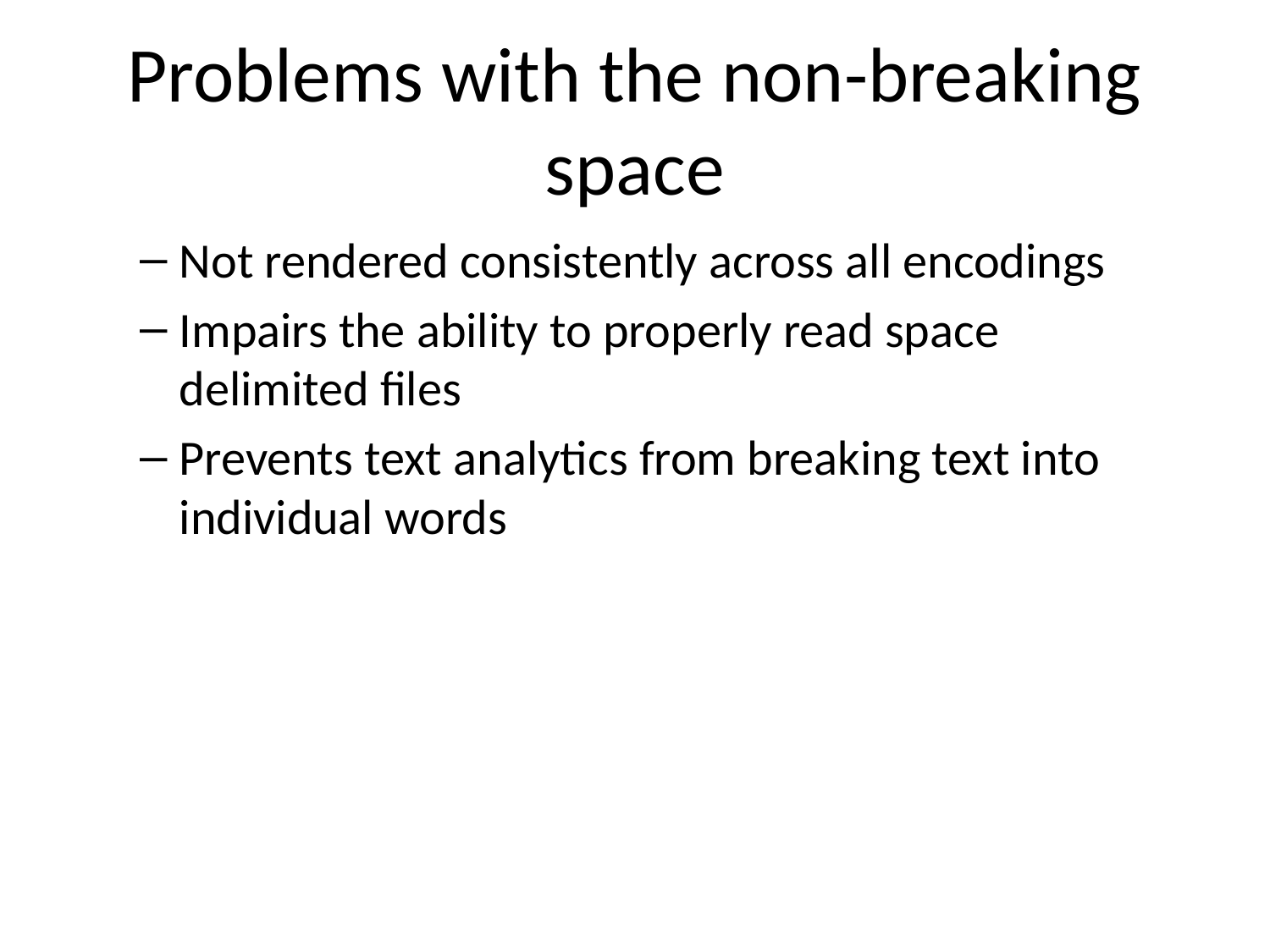

# Problems with the non-breaking space
Not rendered consistently across all encodings
Impairs the ability to properly read space delimited files
Prevents text analytics from breaking text into individual words